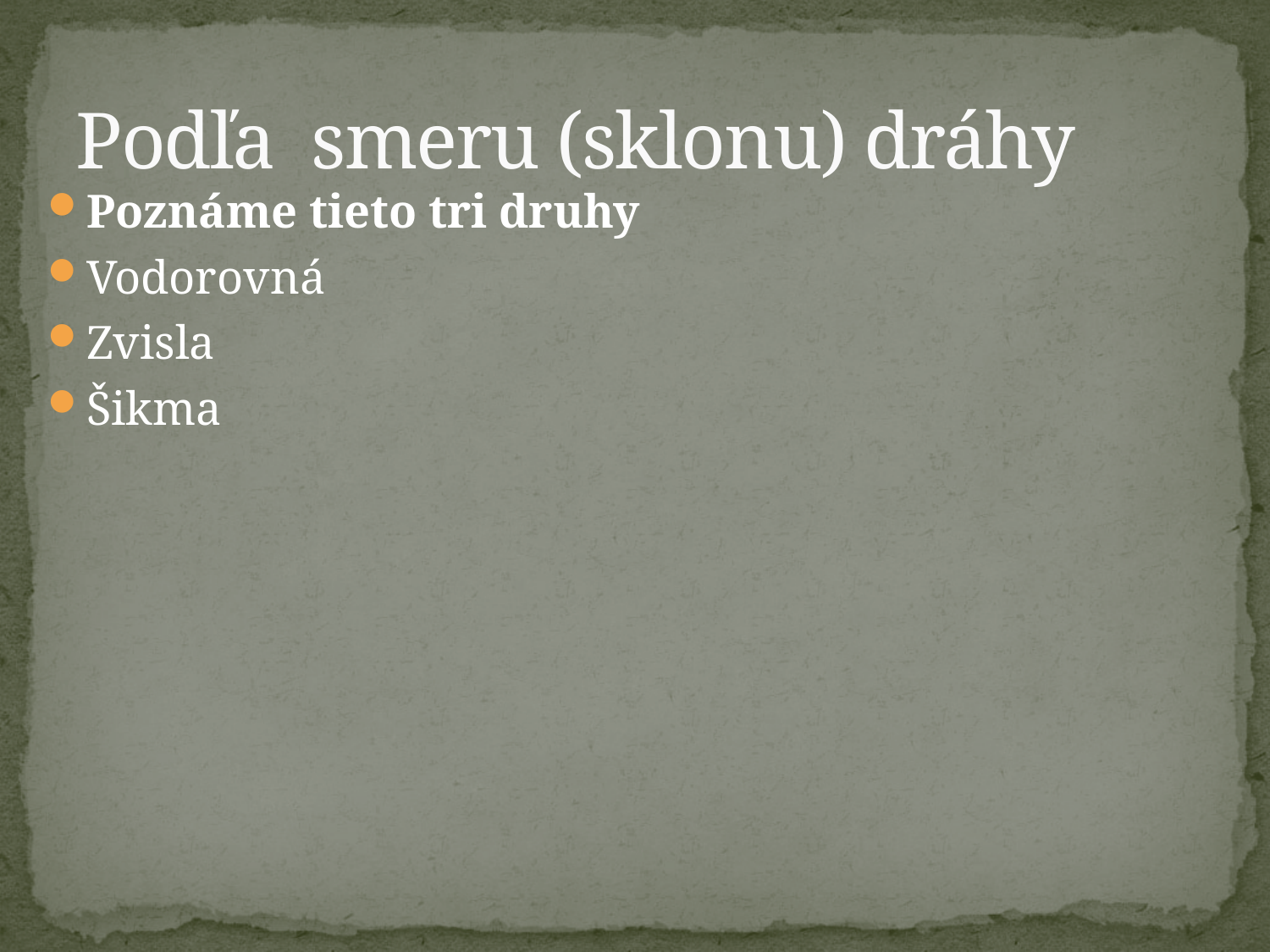

# Podľa  smeru (sklonu) dráhy
Poznáme tieto tri druhy
Vodorovná
Zvisla
Šikma